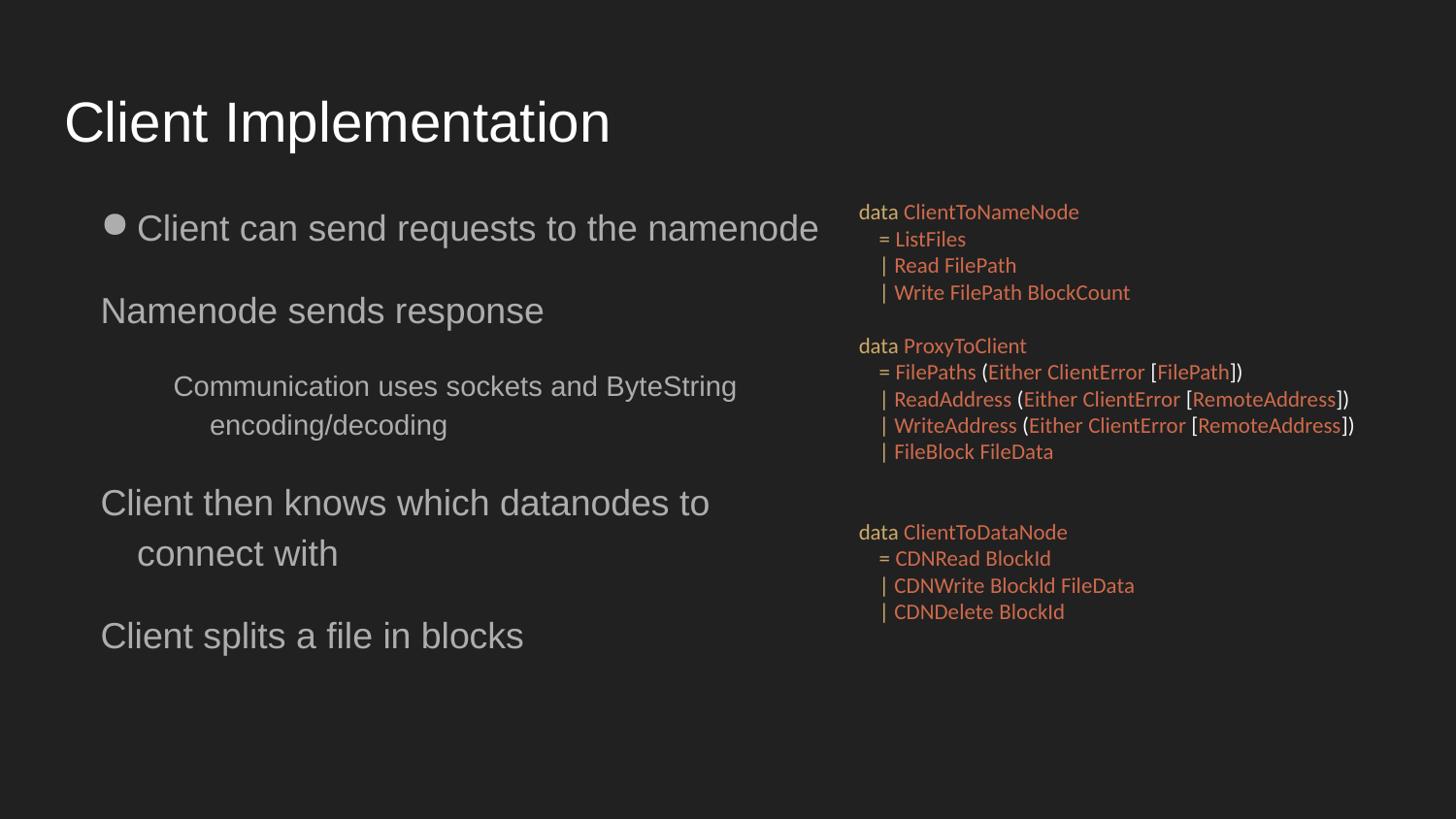

# Client Implementation
Client can send requests to the namenode
Namenode sends response
Communication uses sockets and ByteString encoding/decoding
Client then knows which datanodes to connect with
Client splits a file in blocks
data ClientToNameNode
    = ListFiles
    | Read FilePath
    | Write FilePath BlockCount
data ProxyToClient
    = FilePaths (Either ClientError [FilePath])
    | ReadAddress (Either ClientError [RemoteAddress])
    | WriteAddress (Either ClientError [RemoteAddress])
    | FileBlock FileData

data ClientToDataNode
    = CDNRead BlockId
    | CDNWrite BlockId FileData
    | CDNDelete BlockId